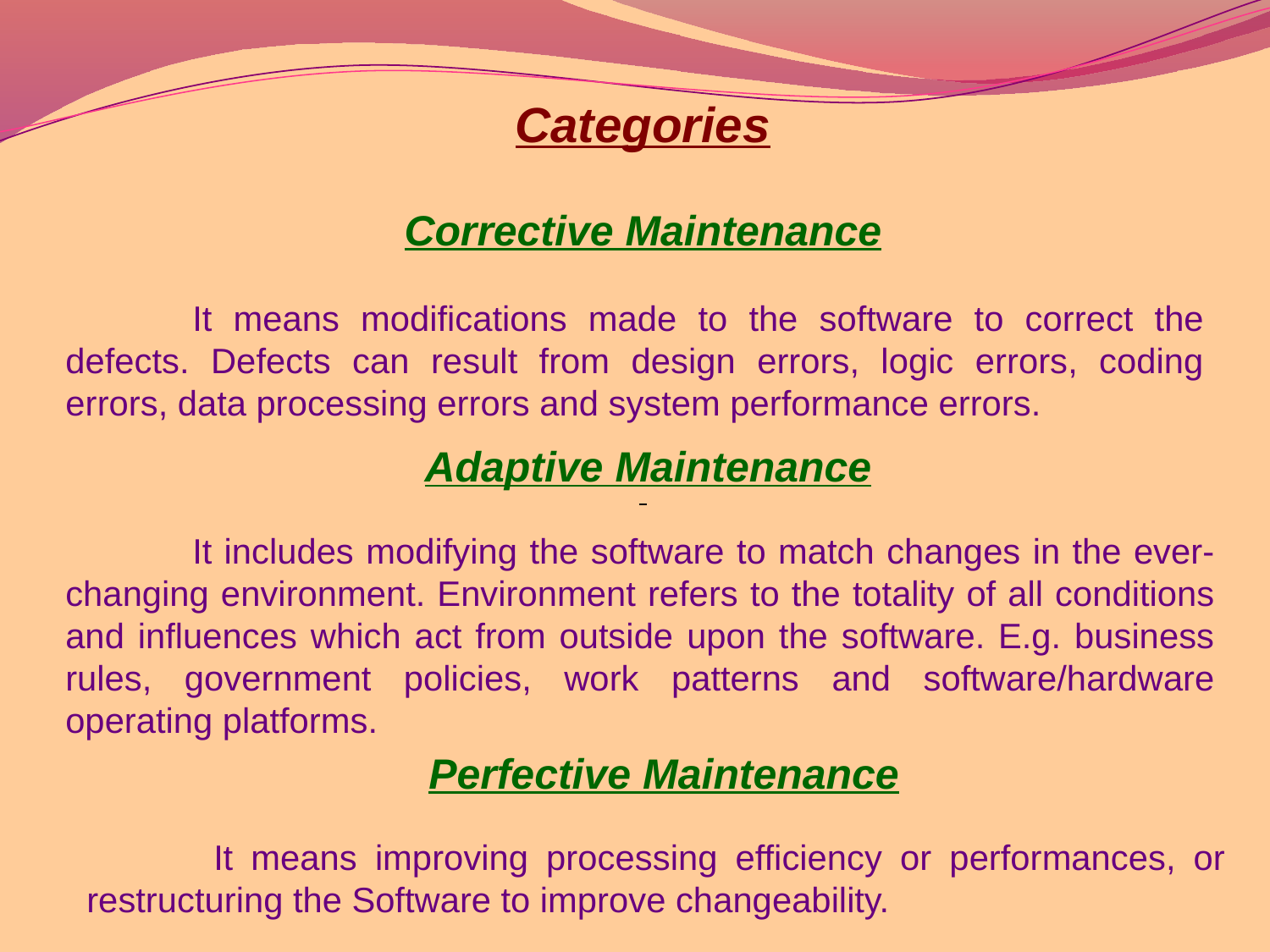

Categories

Corrective Maintenance

	It means modifications made to the software to correct the defects. Defects can result from design errors, logic errors, coding errors, data processing errors and system performance errors.

Adaptive Maintenance

	It includes modifying the software to match changes in the ever-changing environment. Environment refers to the totality of all conditions and influences which act from outside upon the software. E.g. business rules, government policies, work patterns and software/hardware operating platforms.
Perfective Maintenance

	It means improving processing efficiency or performances, or restructuring the Software to improve changeability.